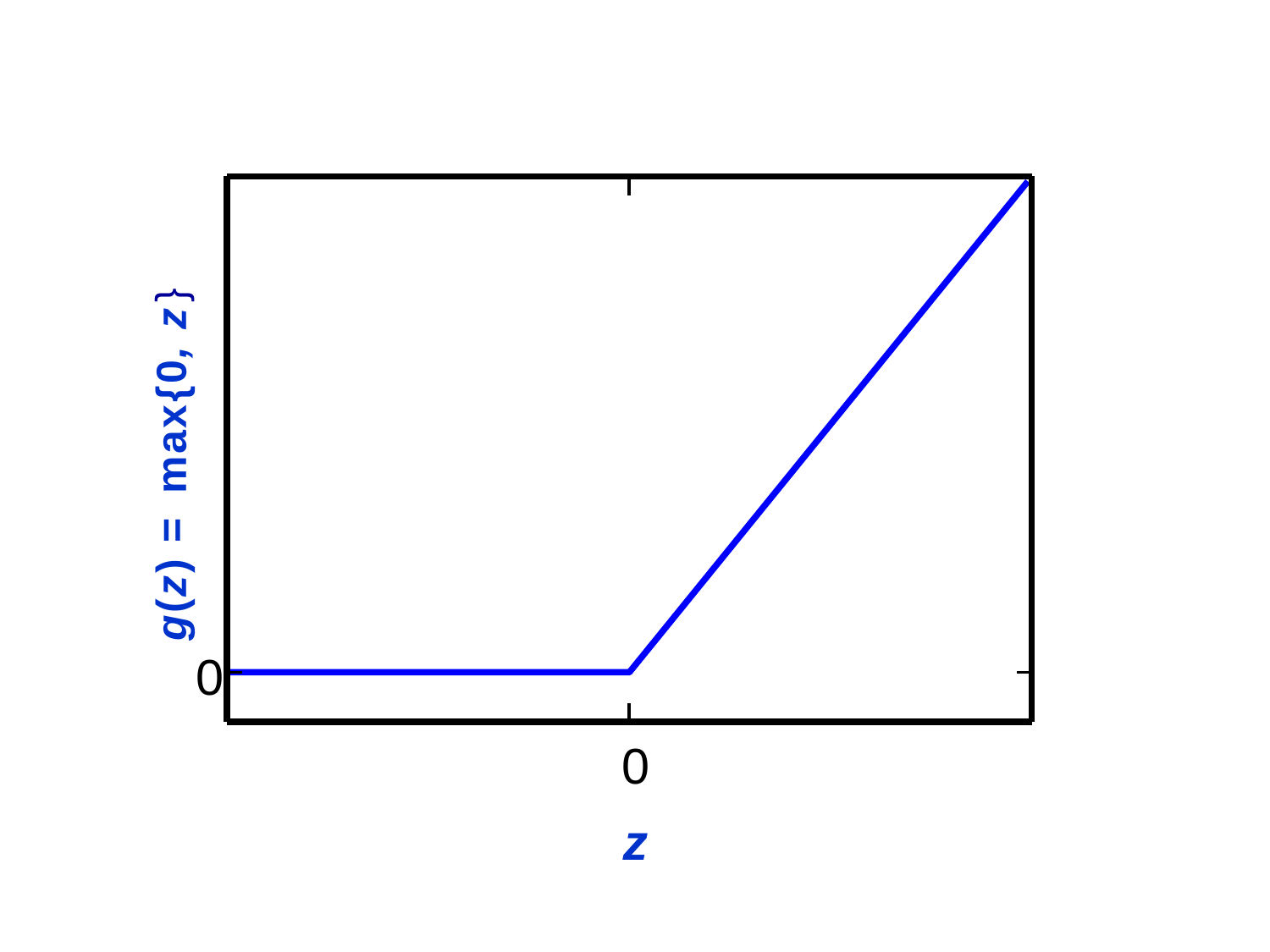

# Rectified Linear Activation

g(z) = max{0, z}
0

0
z